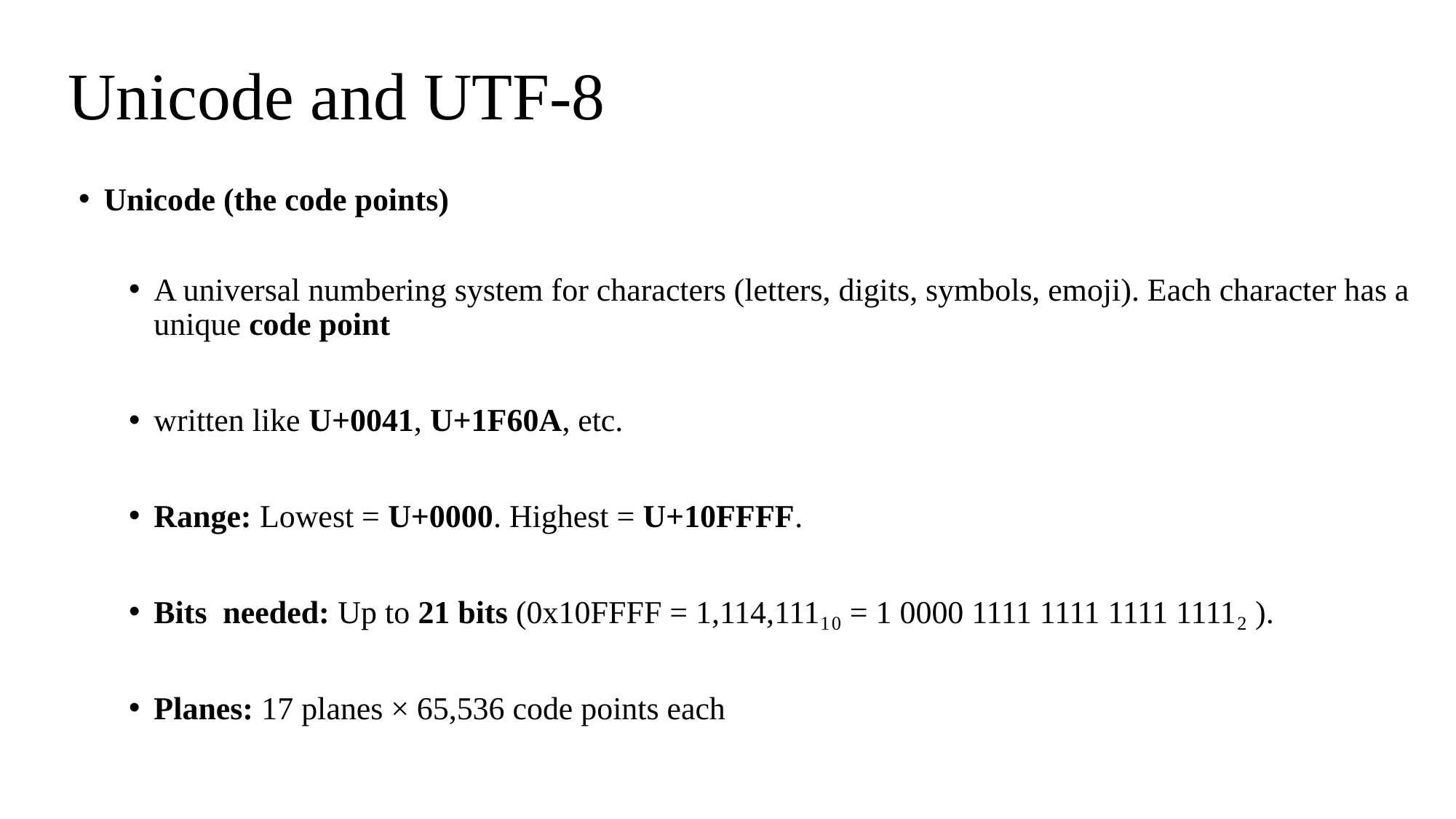

# Unicode and UTF-8
Unicode (the code points)

A universal numbering system for characters (letters, digits, symbols, emoji). Each character has a unique code point

written like U+0041, U+1F60A, etc.

Range: Lowest = U+0000. Highest = U+10FFFF.

Bits  needed: Up to 21 bits (0x10FFFF = 1,114,111₁₀ = 1 0000 1111 1111 1111 1111₂ ).

Planes: 17 planes × 65,536 code points each